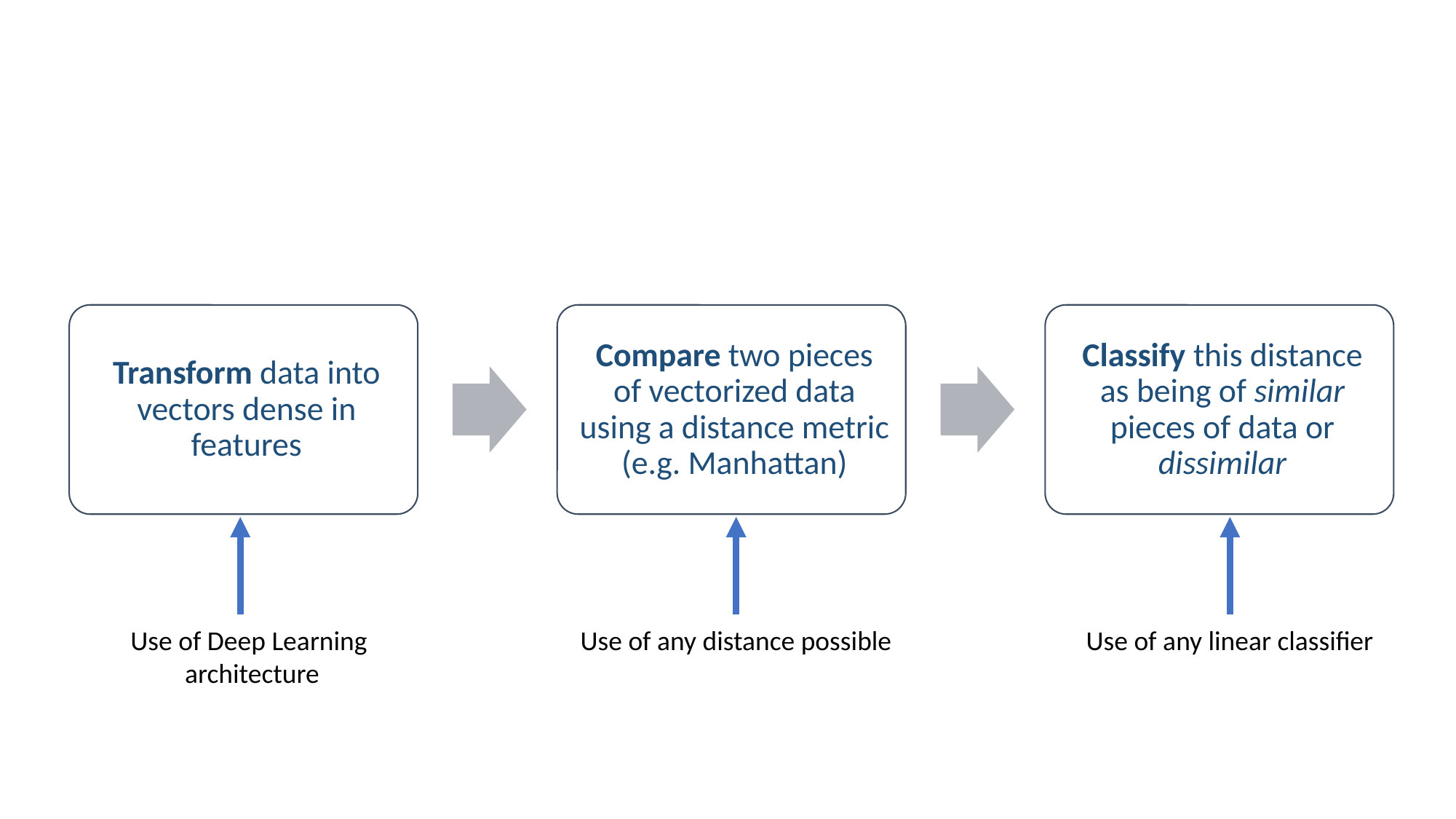

Transform data into vectors dense in features

Compare two pieces of vectorized data using a distance metric (e.g. Manhattan)

Classify this distance as being of similar pieces of data or dissimilar
Use of Deep Learning
architecture
Use of any distance possible
Use of any linear classifier